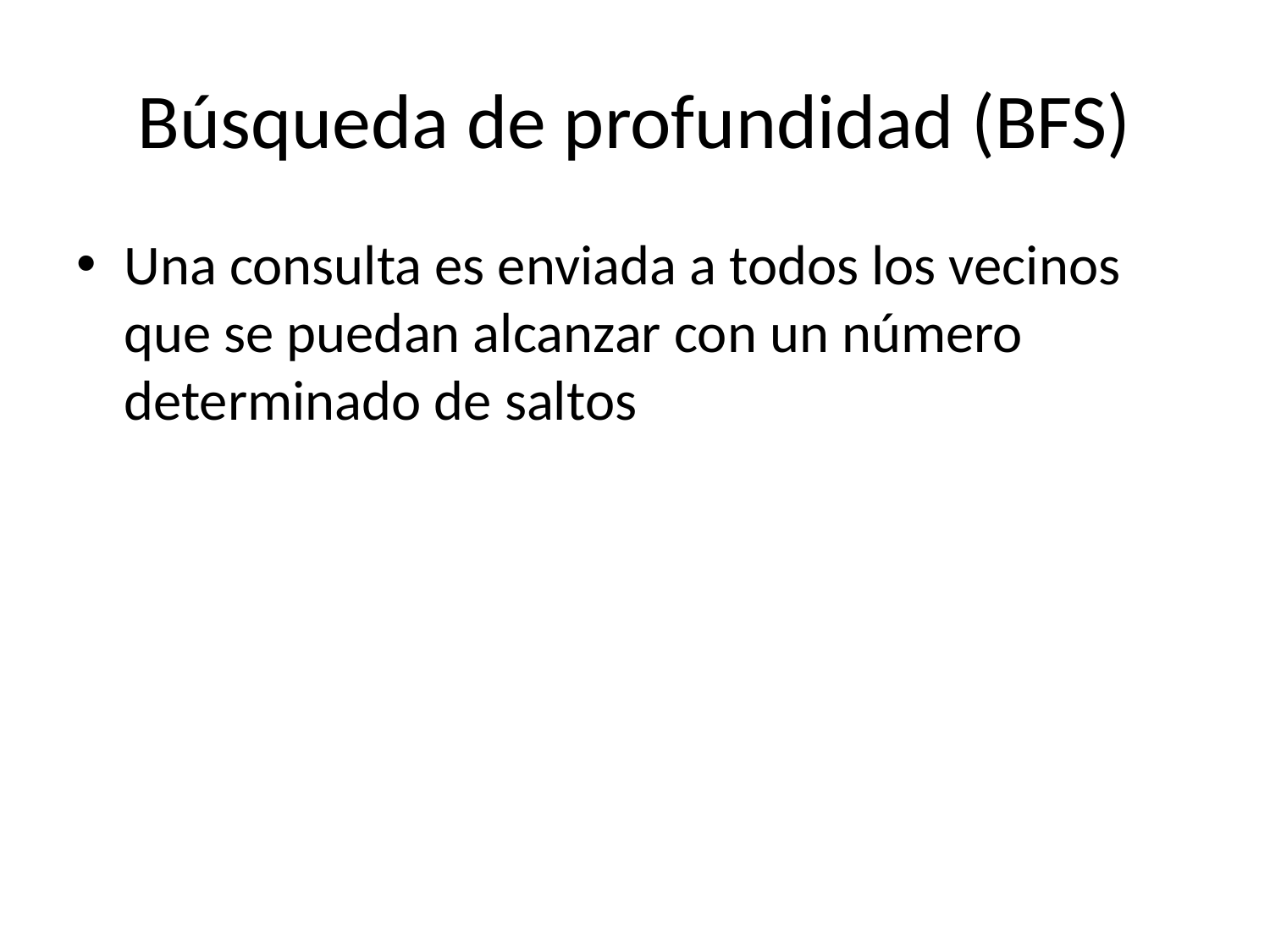

# Búsqueda de profundidad (BFS)
Una consulta es enviada a todos los vecinos que se puedan alcanzar con un número determinado de saltos